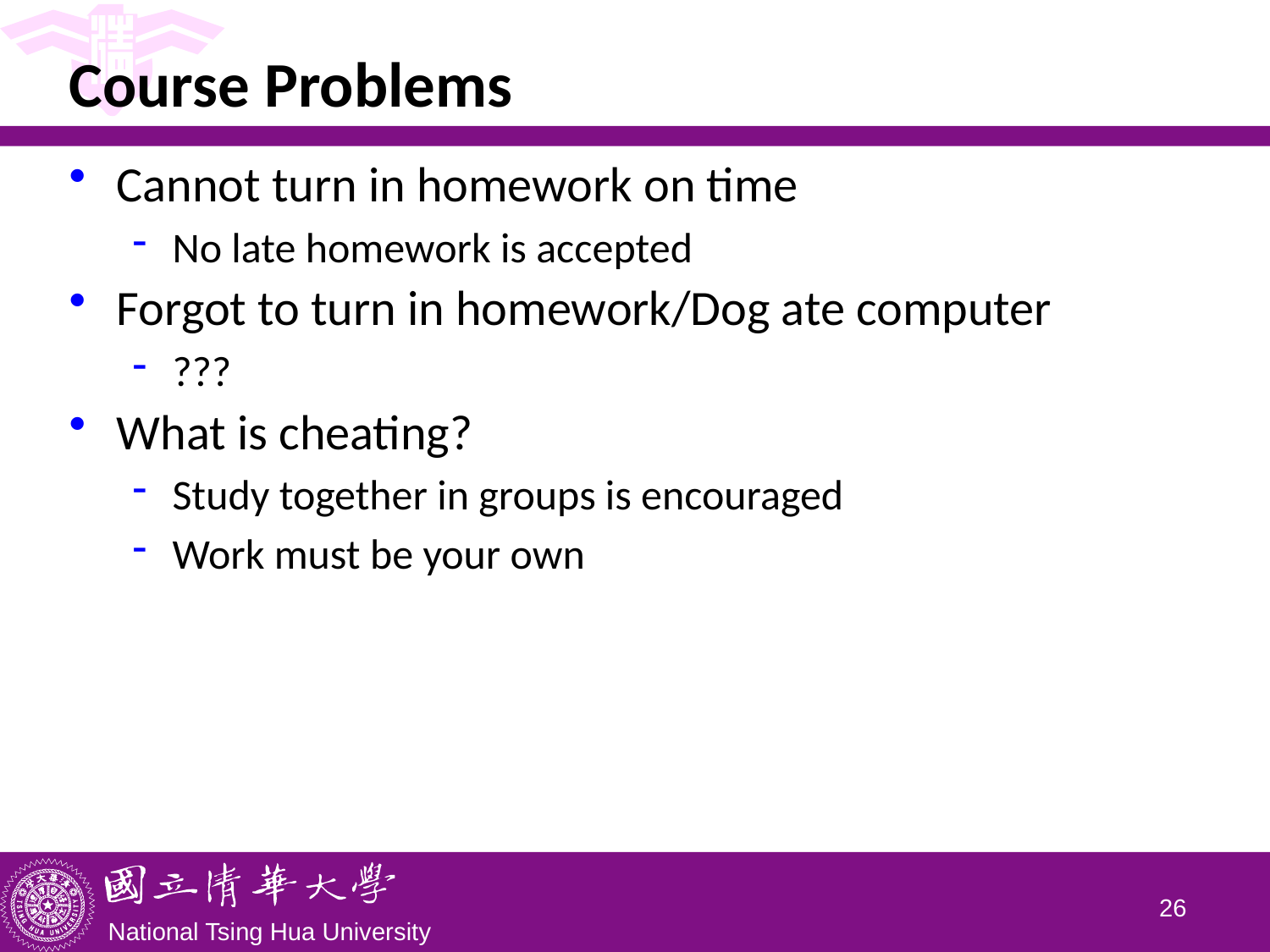

# Course Problems
Cannot turn in homework on time
No late homework is accepted
Forgot to turn in homework/Dog ate computer
???
What is cheating?
Study together in groups is encouraged
Work must be your own
26